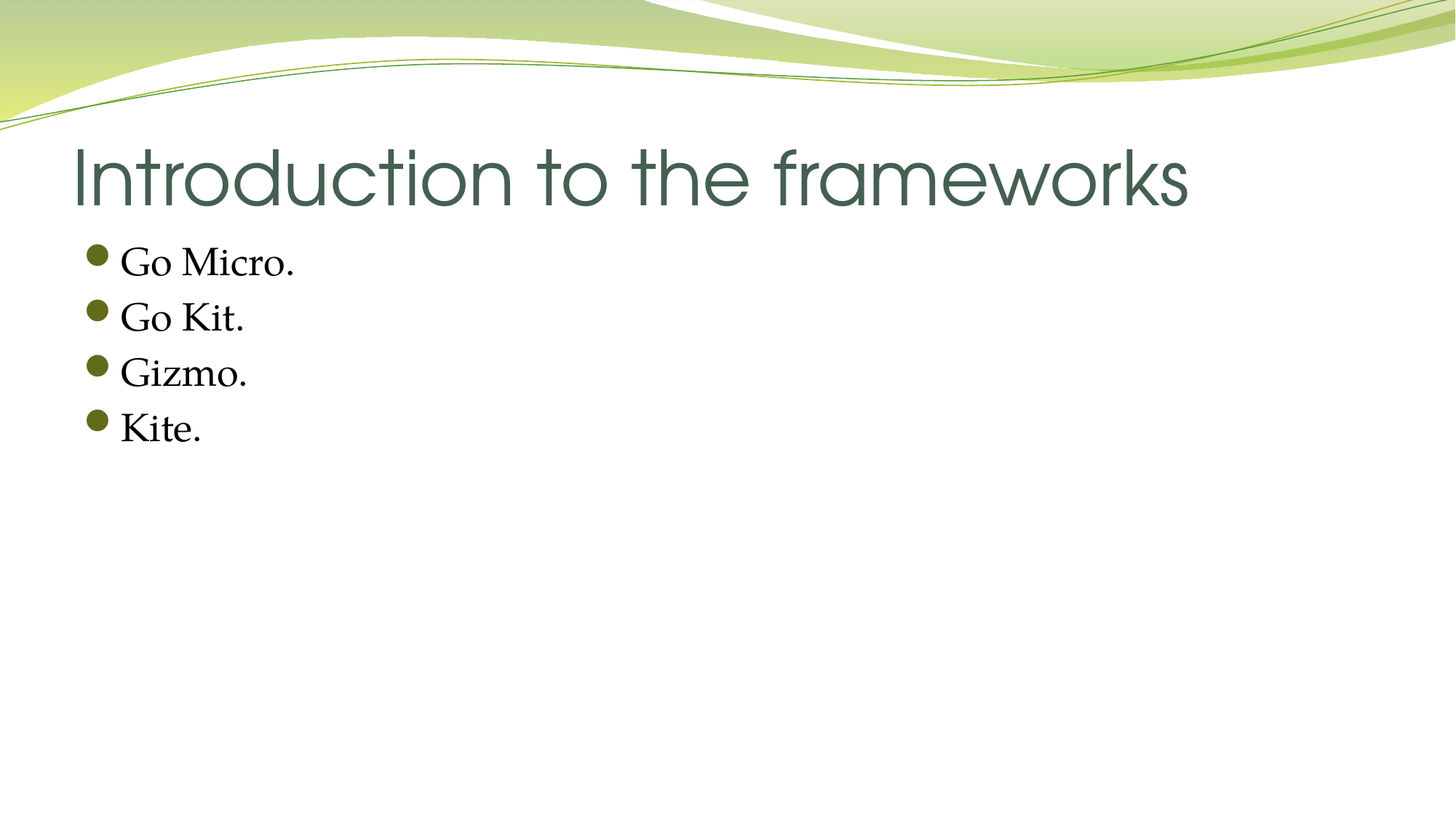

# Introduction to the frameworks
Go Micro.
Go Kit.
Gizmo.
Kite.